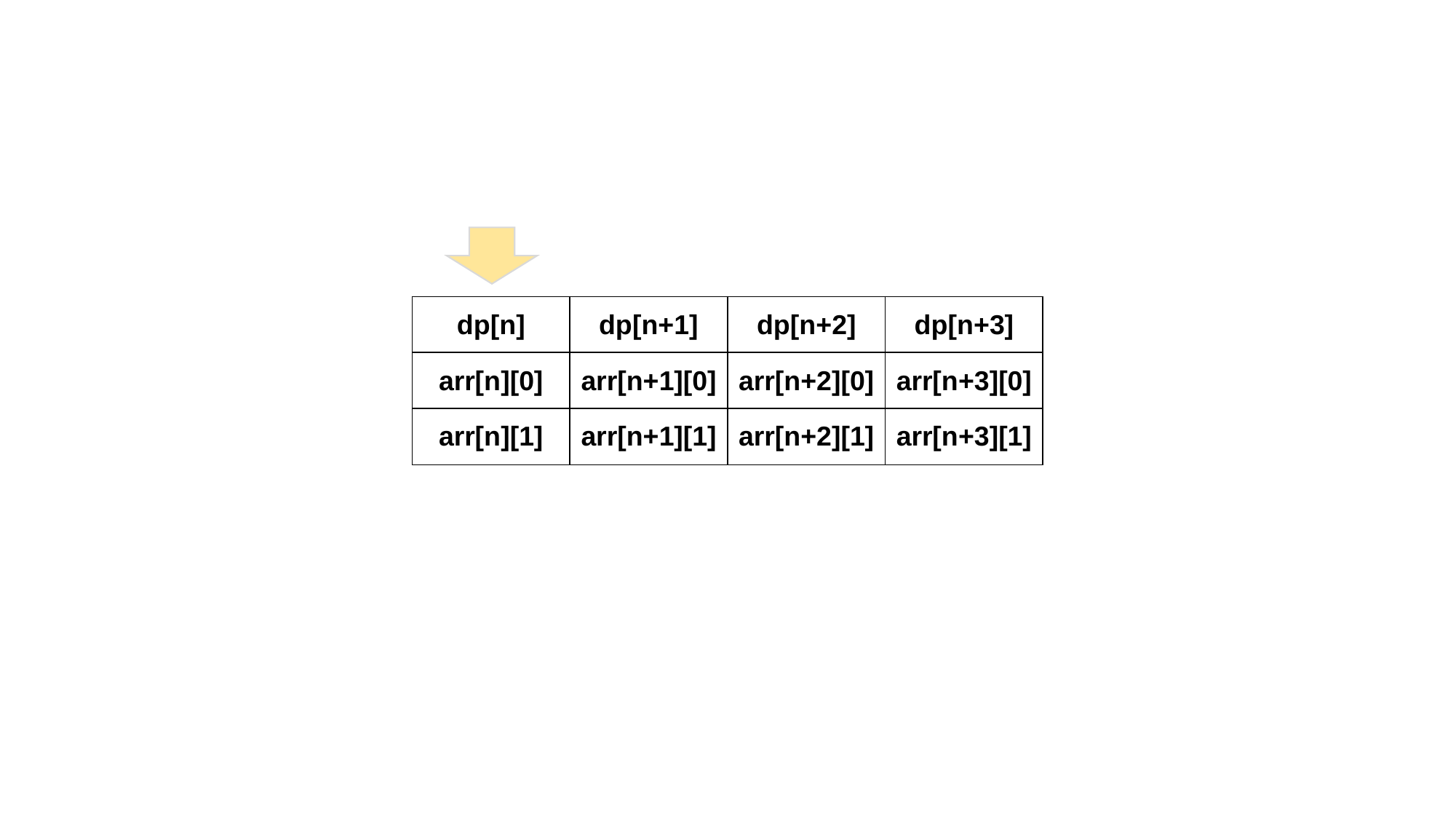

| dp[n] | dp[n+1] | dp[n+2] | dp[n+3] |
| --- | --- | --- | --- |
|  |  |  |  |
| arr[n][0] | arr[n+1][0] | arr[n+2][0] | arr[n+3][0] |
| --- | --- | --- | --- |
| arr[n][1] | arr[n+1][1] | arr[n+2][1] | arr[n+3][1] |
| --- | --- | --- | --- |